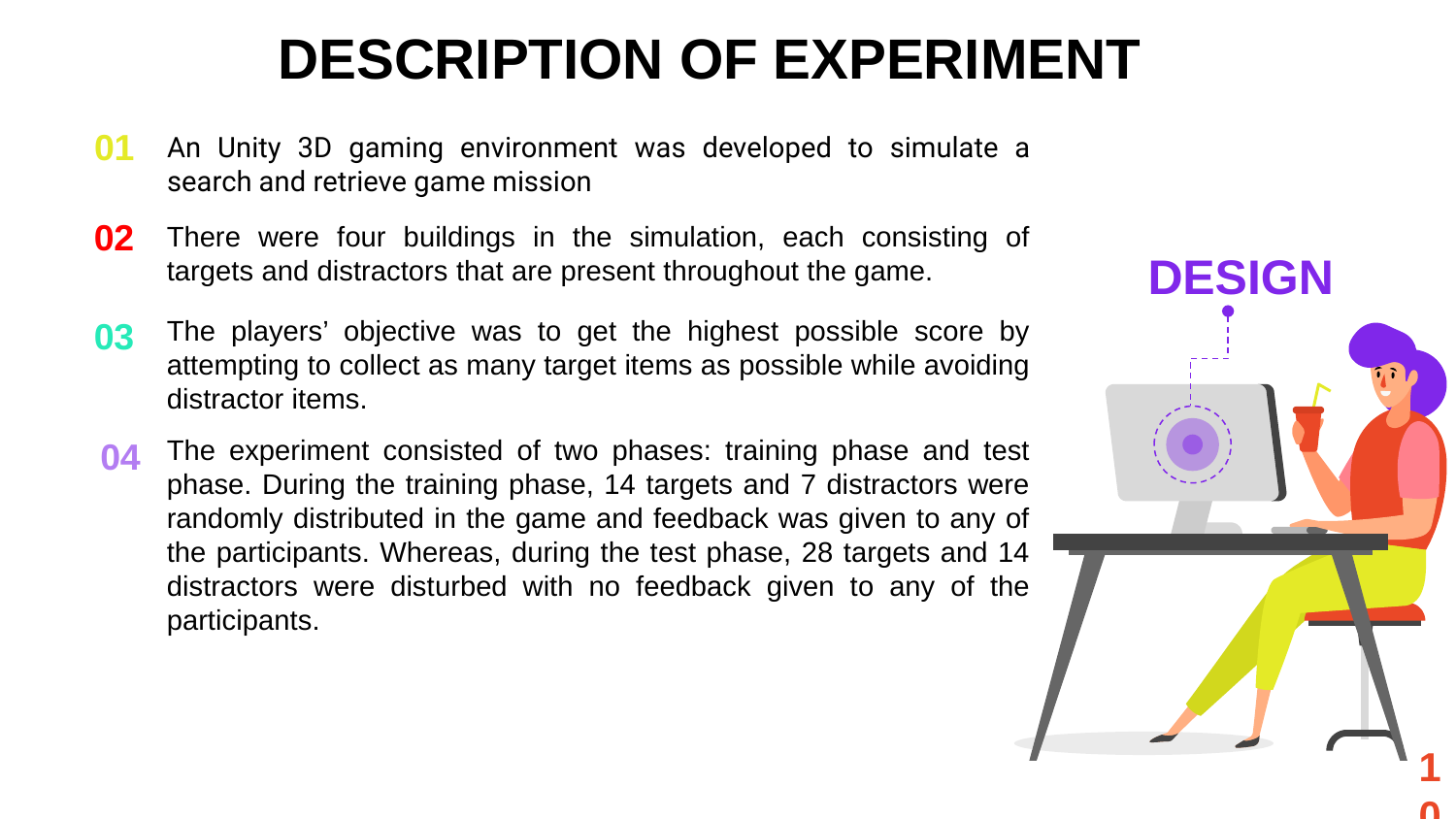

# DESCRIPTION OF EXPERIMENT
01
An Unity 3D gaming environment was developed to simulate a search and retrieve game mission
02
There were four buildings in the simulation, each consisting of targets and distractors that are present throughout the game.
DESIGN
03
The players’ objective was to get the highest possible score by attempting to collect as many target items as possible while avoiding distractor items.

04
The experiment consisted of two phases: training phase and test phase. During the training phase, 14 targets and 7 distractors were randomly distributed in the game and feedback was given to any of the participants. Whereas, during the test phase, 28 targets and 14 distractors were disturbed with no feedback given to any of the participants.
10